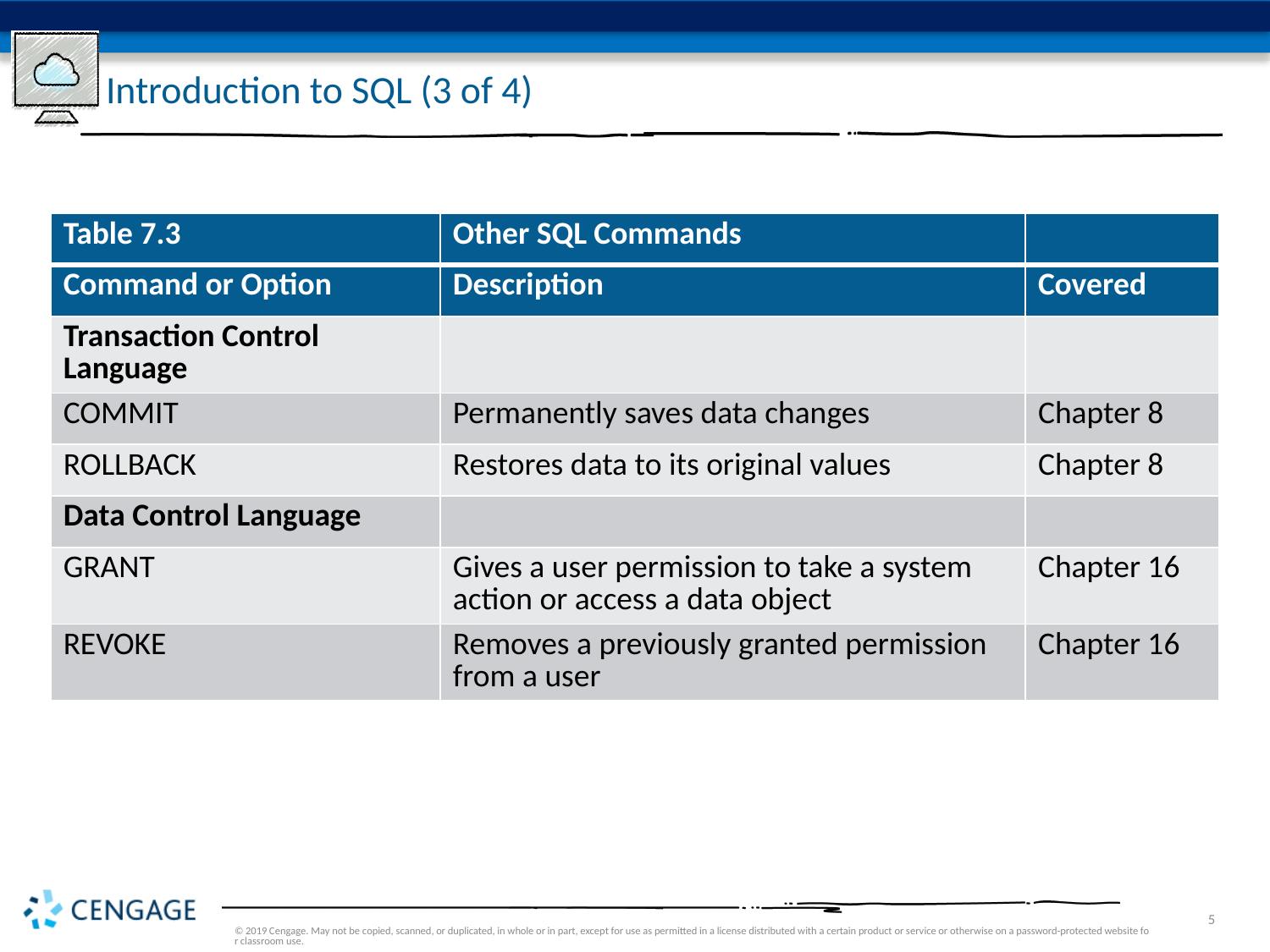

# Introduction to SQL (3 of 4)
| Table 7.3 | Other SQL Commands |  |
| --- | --- | --- |
| Command or Option | Description | Covered |
| Transaction Control Language |  |  |
| COMMIT | Permanently saves data changes | Chapter 8 |
| ROLLBACK | Restores data to its original values | Chapter 8 |
| Data Control Language |  |  |
| GRANT | Gives a user permission to take a system action or access a data object | Chapter 16 |
| REVOKE | Removes a previously granted permission from a user | Chapter 16 |
© 2019 Cengage. May not be copied, scanned, or duplicated, in whole or in part, except for use as permitted in a license distributed with a certain product or service or otherwise on a password-protected website for classroom use.